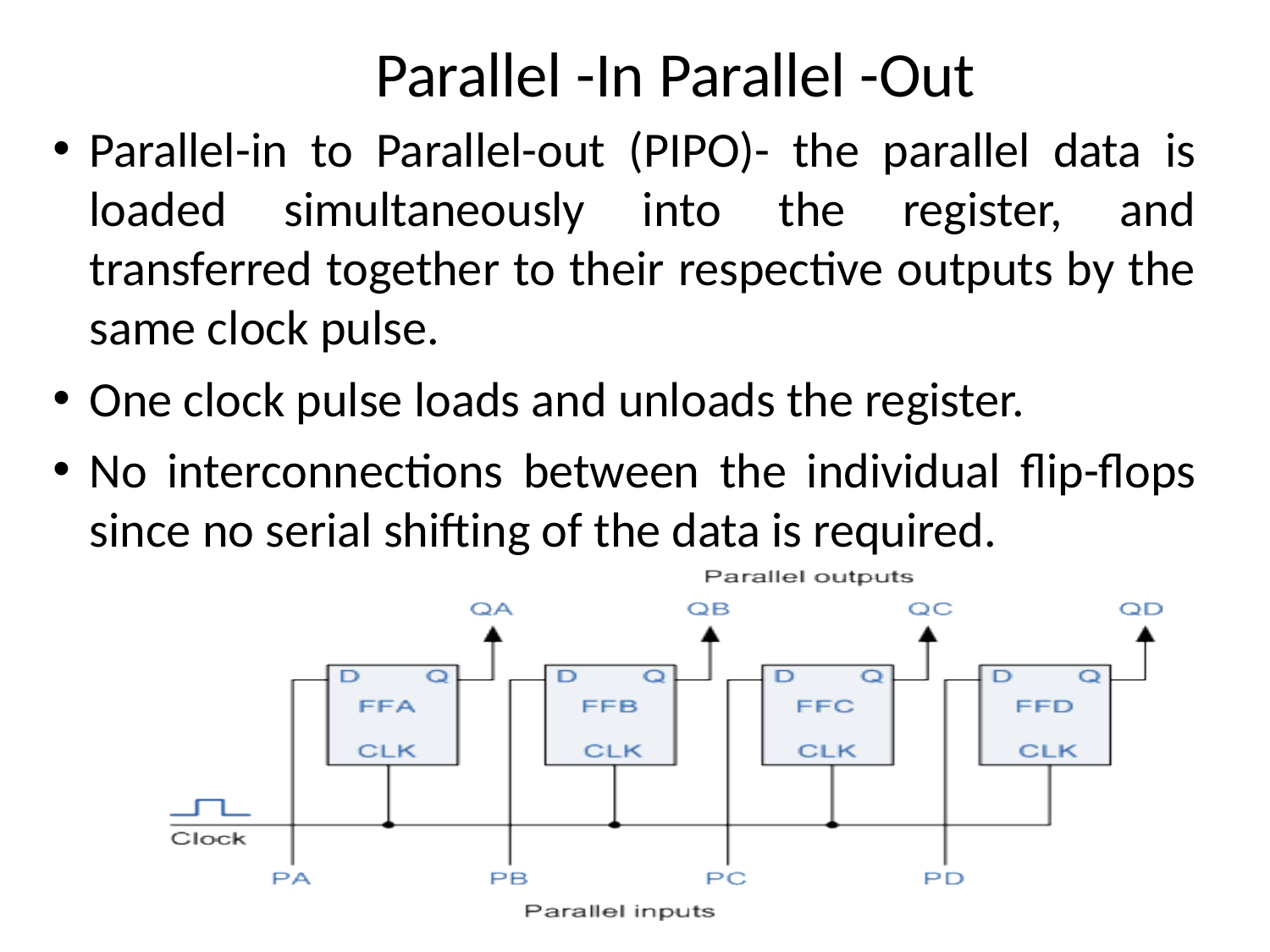

# Parallel -In Parallel -Out
Parallel-in to Parallel-out (PIPO)- the parallel data is loaded simultaneously into the register, and transferred together to their respective outputs by the same clock pulse.
One clock pulse loads and unloads the register.
No interconnections between the individual flip-flops since no serial shifting of the data is required.